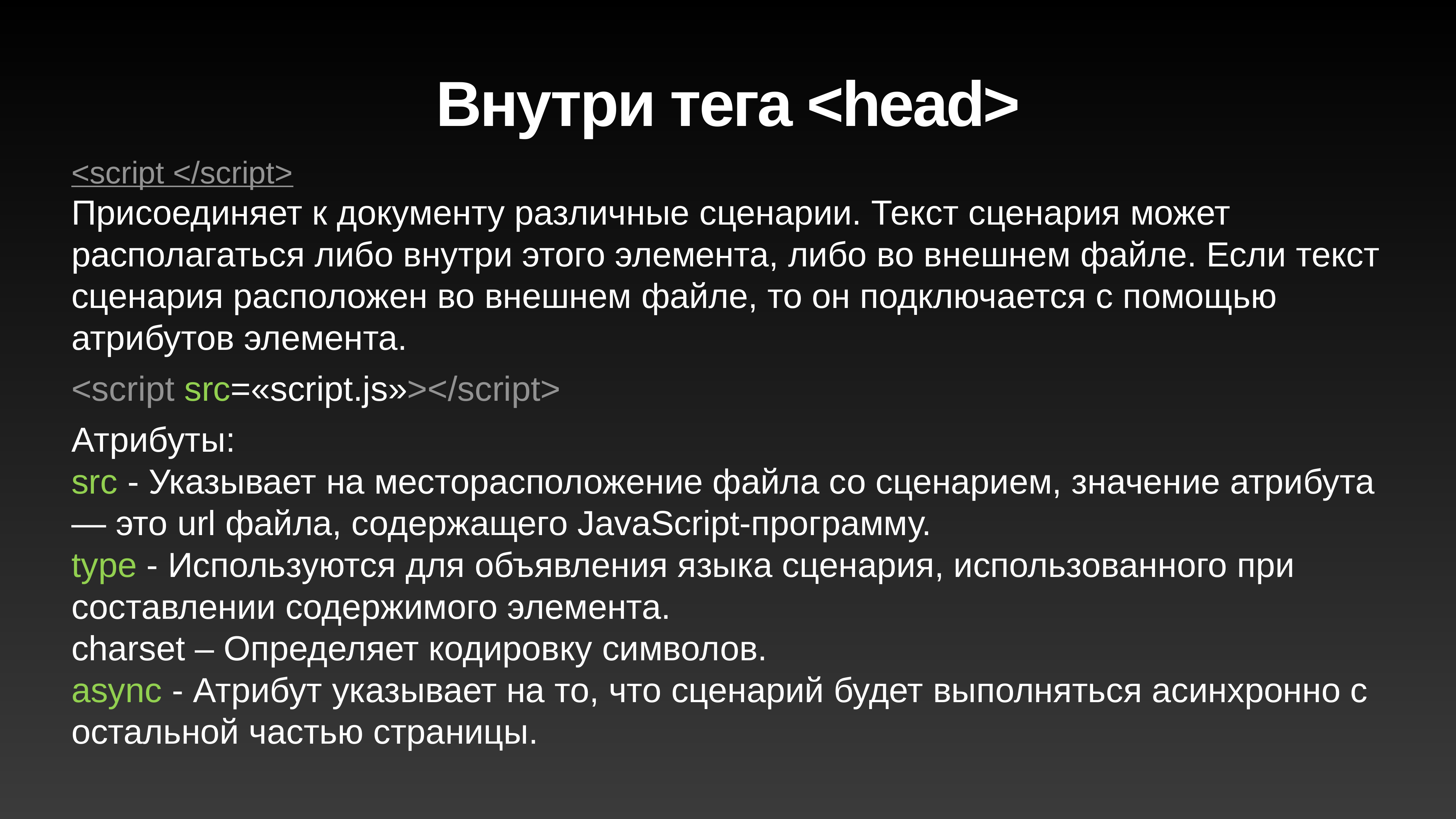

# Внутри тега <head>
<script </script>
Присоединяет к документу различные сценарии. Текст сценария может располагаться либо внутри этого элемента, либо во внешнем файле. Если текст сценария расположен во внешнем файле, то он подключается с помощью атрибутов элемента.

<script src=«script.js»></script>

Атрибуты:
src - Указывает на месторасположение файла со сценарием, значение атрибута — это url файла, содержащего JavaScript-программу.
type - Используются для объявления языка сценария, использованного при составлении содержимого элемента.
charset – Определяет кодировку символов.
async - Атрибут указывает на то, что сценарий будет выполняться асинхронно с остальной частью страницы.